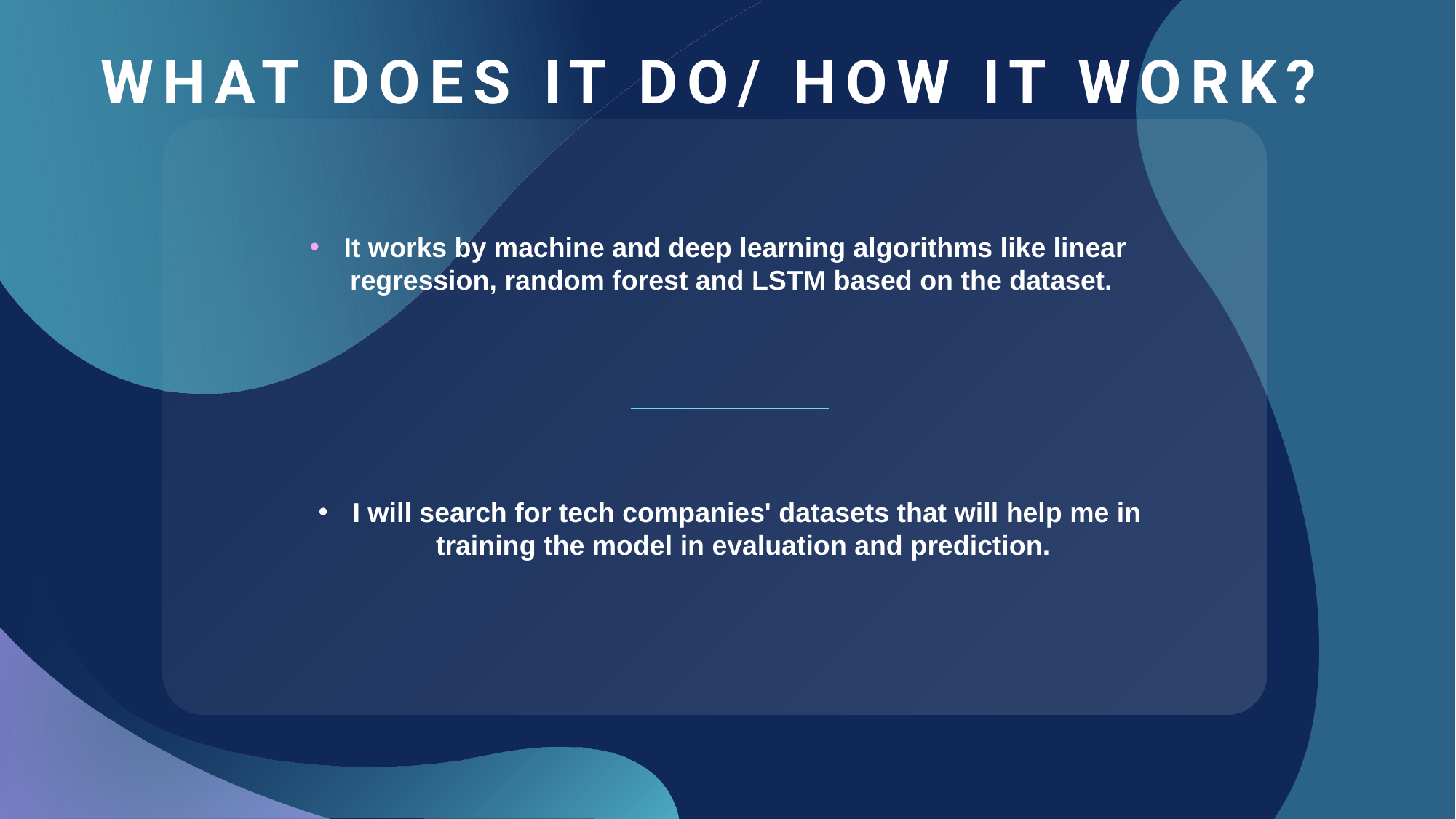

# What does it do/ how it work?
It works by machine and deep learning algorithms like linear regression, random forest and LSTM based on the dataset.
I will search for tech companies' datasets that will help me in training the model in evaluation and prediction.